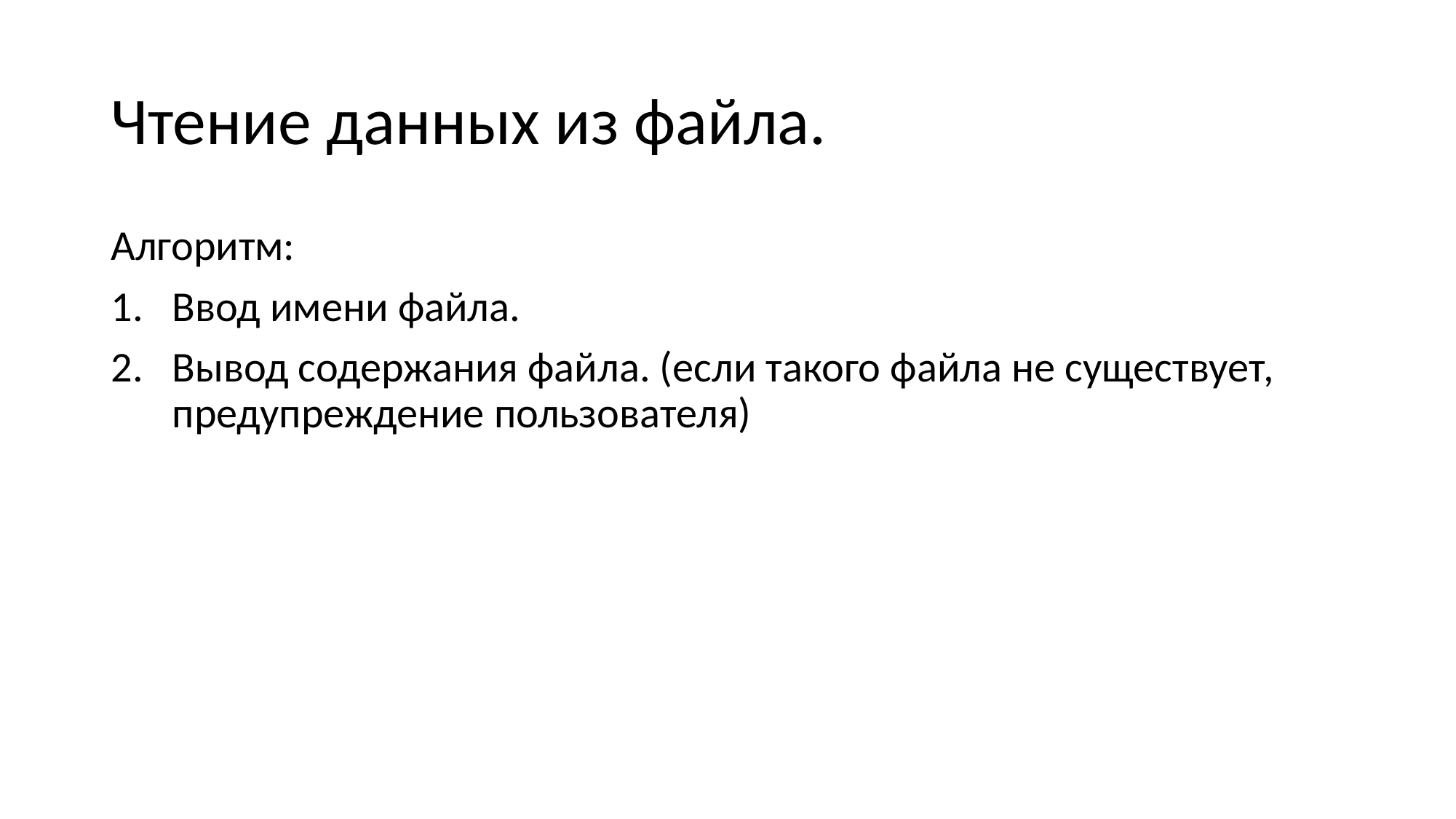

# Чтение данных из файла.
Алгоритм:
Ввод имени файла.
Вывод содержания файла. (если такого файла не существует, предупреждение пользователя)